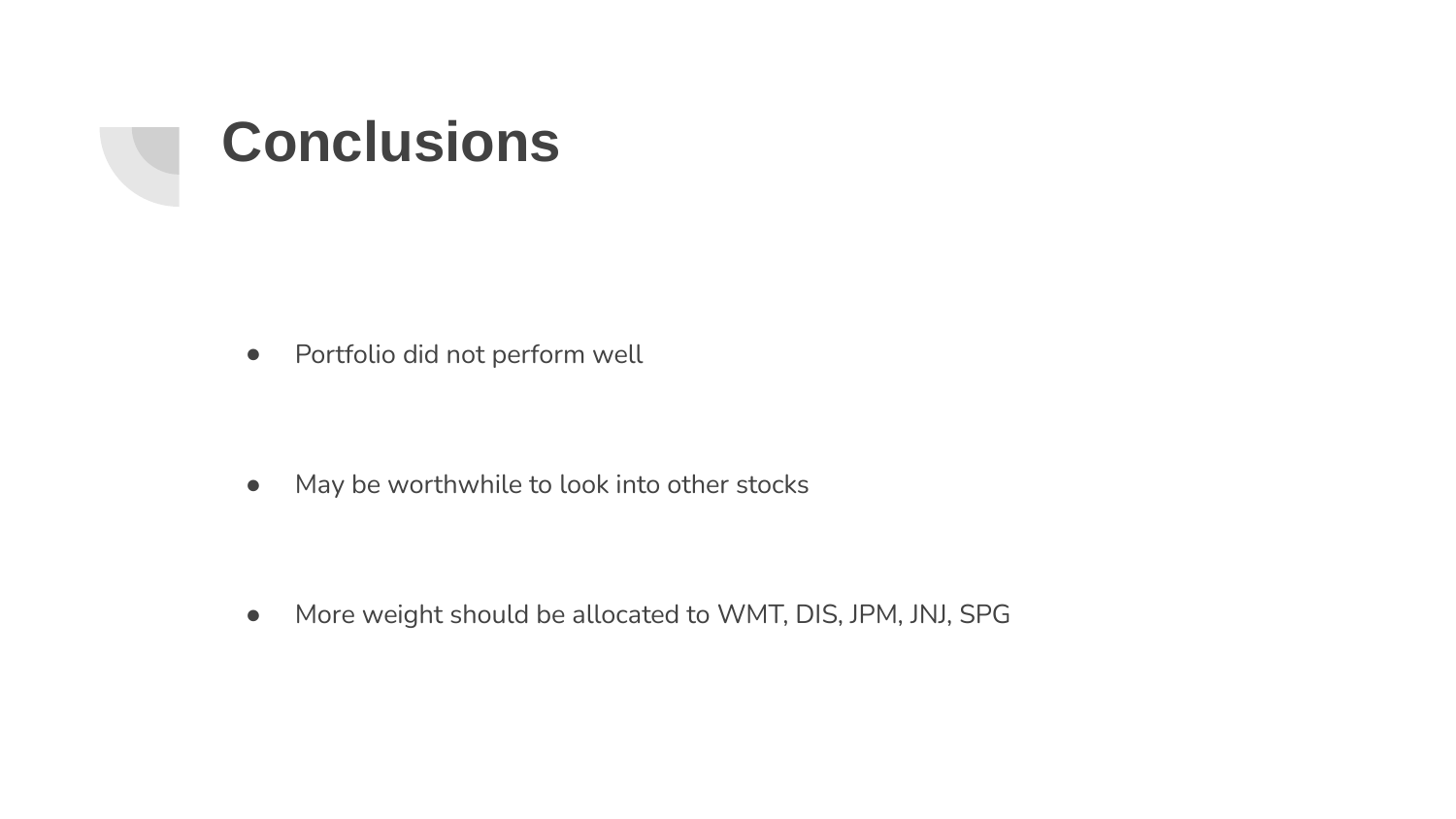

# Conclusions
Portfolio did not perform well

May be worthwhile to look into other stocks

More weight should be allocated to WMT, DIS, JPM, JNJ, SPG